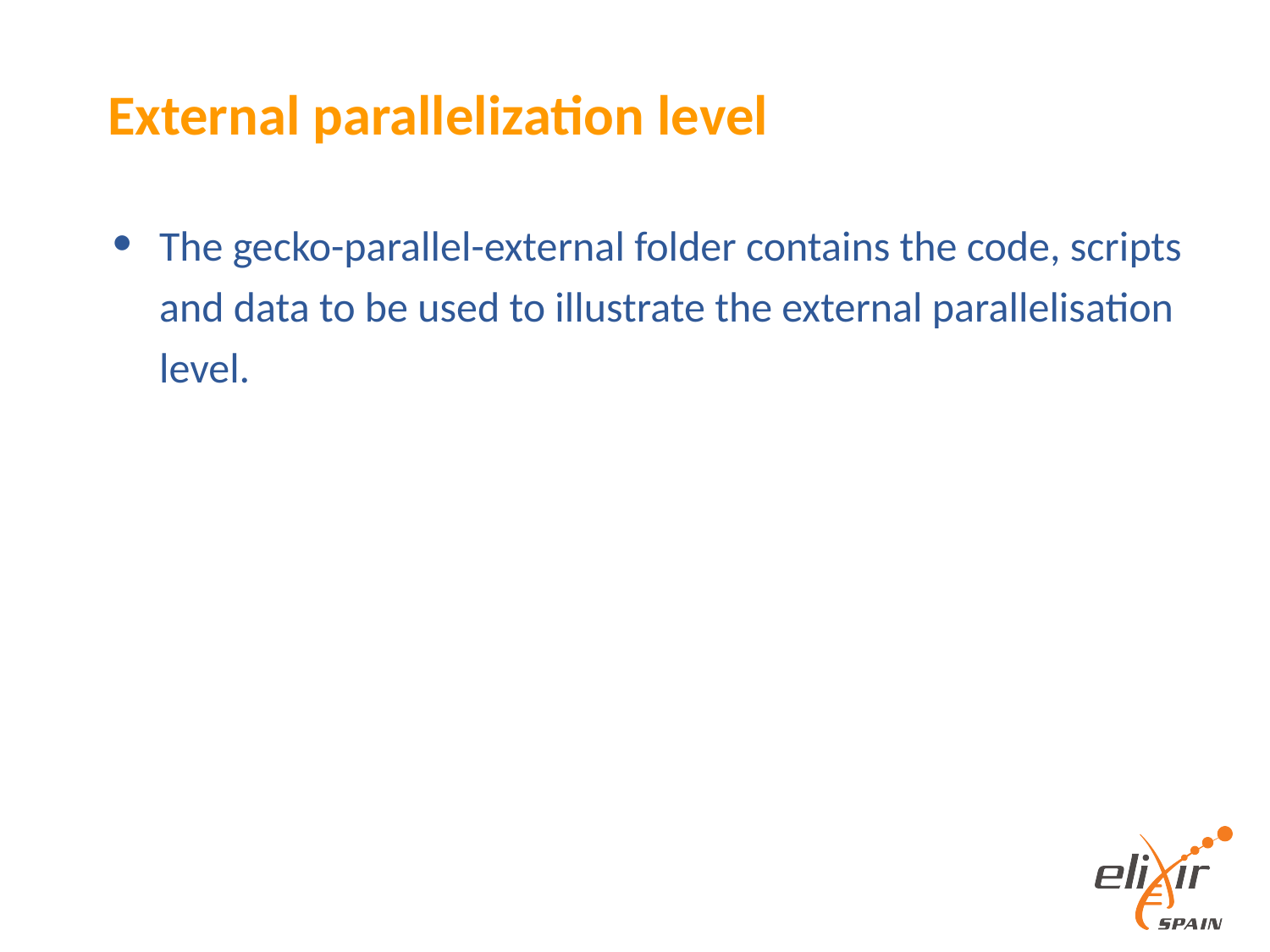

# External parallelization level
The gecko-parallel-external folder contains the code, scripts and data to be used to illustrate the external parallelisation level.